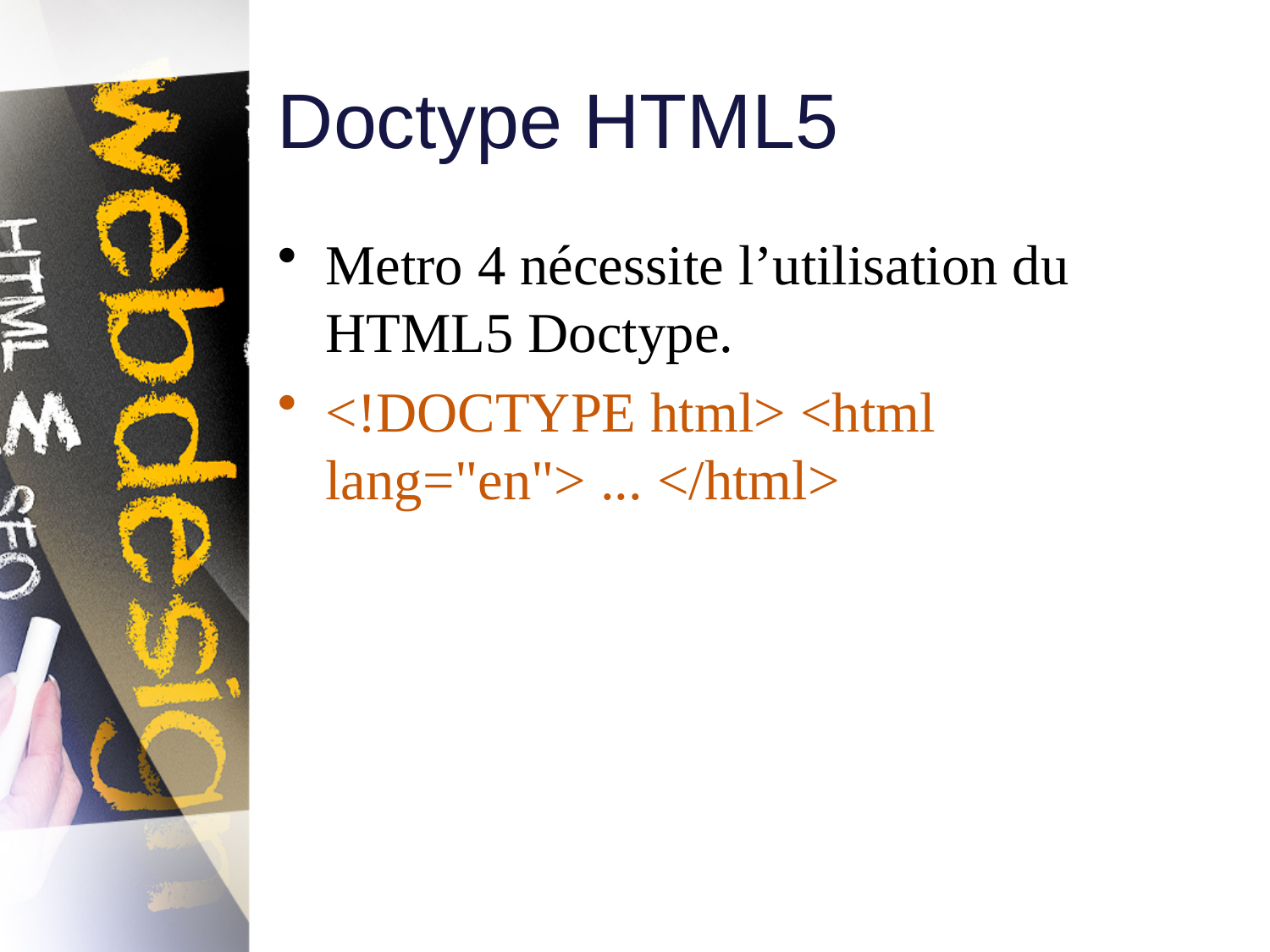

# Doctype HTML5
Metro 4 nécessite l’utilisation du HTML5 Doctype.
<!DOCTYPE html> <html lang="en"> ... </html>